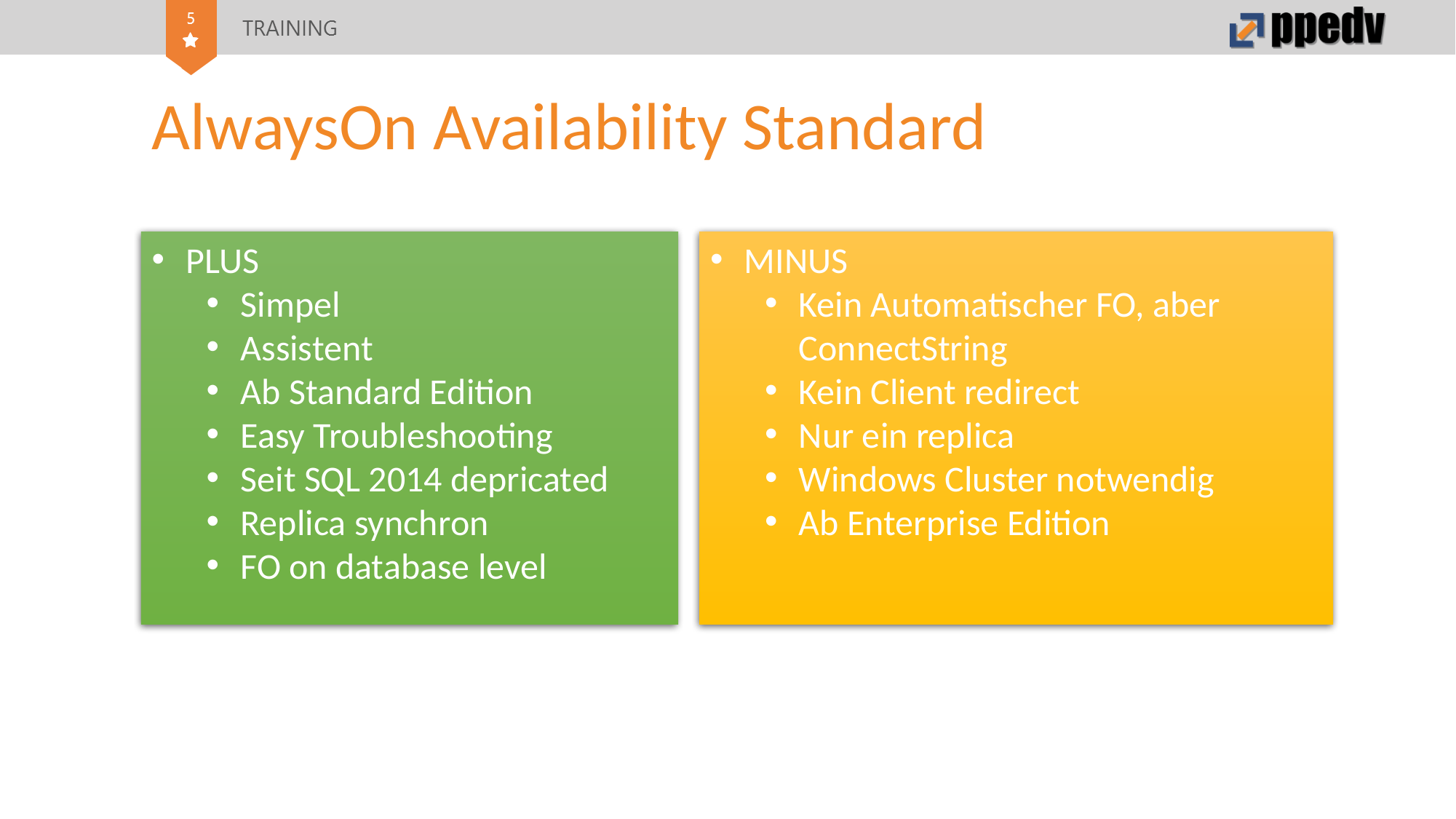

# AlwaysOn Availability Standard
PLUS
Simpel
Assistent
Ab Standard Edition
Easy Troubleshooting
Seit SQL 2014 depricated
Replica synchron
FO on database level

MINUS
Kein Automatischer FO, aber ConnectString
Kein Client redirect
Nur ein replica
Windows Cluster notwendig
Ab Enterprise Edition